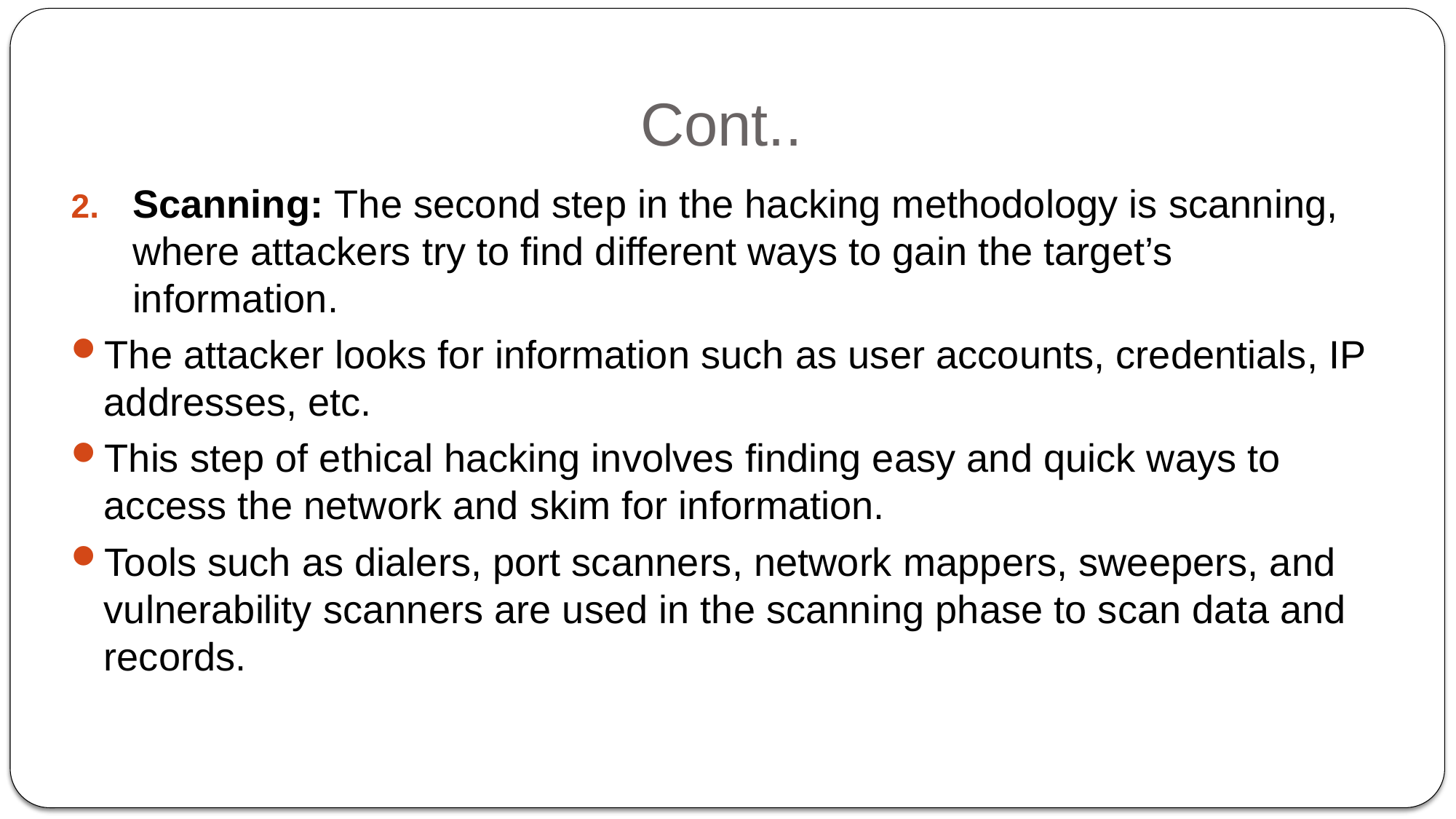

# Cont..
Scanning: The second step in the hacking methodology is scanning, where attackers try to find different ways to gain the target’s information.
The attacker looks for information such as user accounts, credentials, IP addresses, etc.
This step of ethical hacking involves finding easy and quick ways to access the network and skim for information.
Tools such as dialers, port scanners, network mappers, sweepers, and vulnerability scanners are used in the scanning phase to scan data and records.